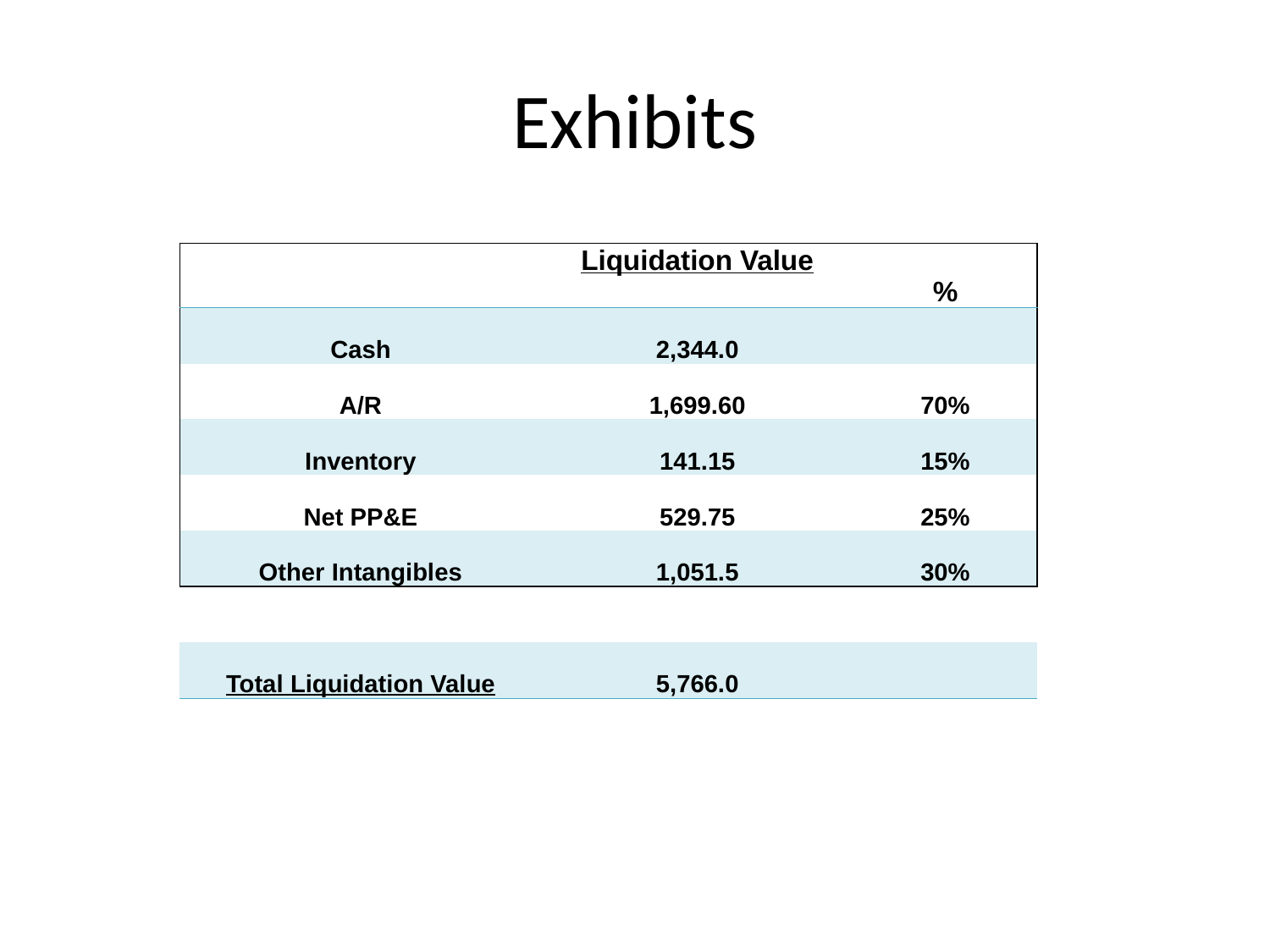

# Exhibits
|  | Liquidation Value | % |
| --- | --- | --- |
| Cash | 2,344.0 |  |
| A/R | 1,699.60 | 70% |
| Inventory | 141.15 | 15% |
| Net PP&E | 529.75 | 25% |
| Other Intangibles | 1,051.5 | 30% |
|  |  |  |
| Total Liquidation Value | 5,766.0 |  |